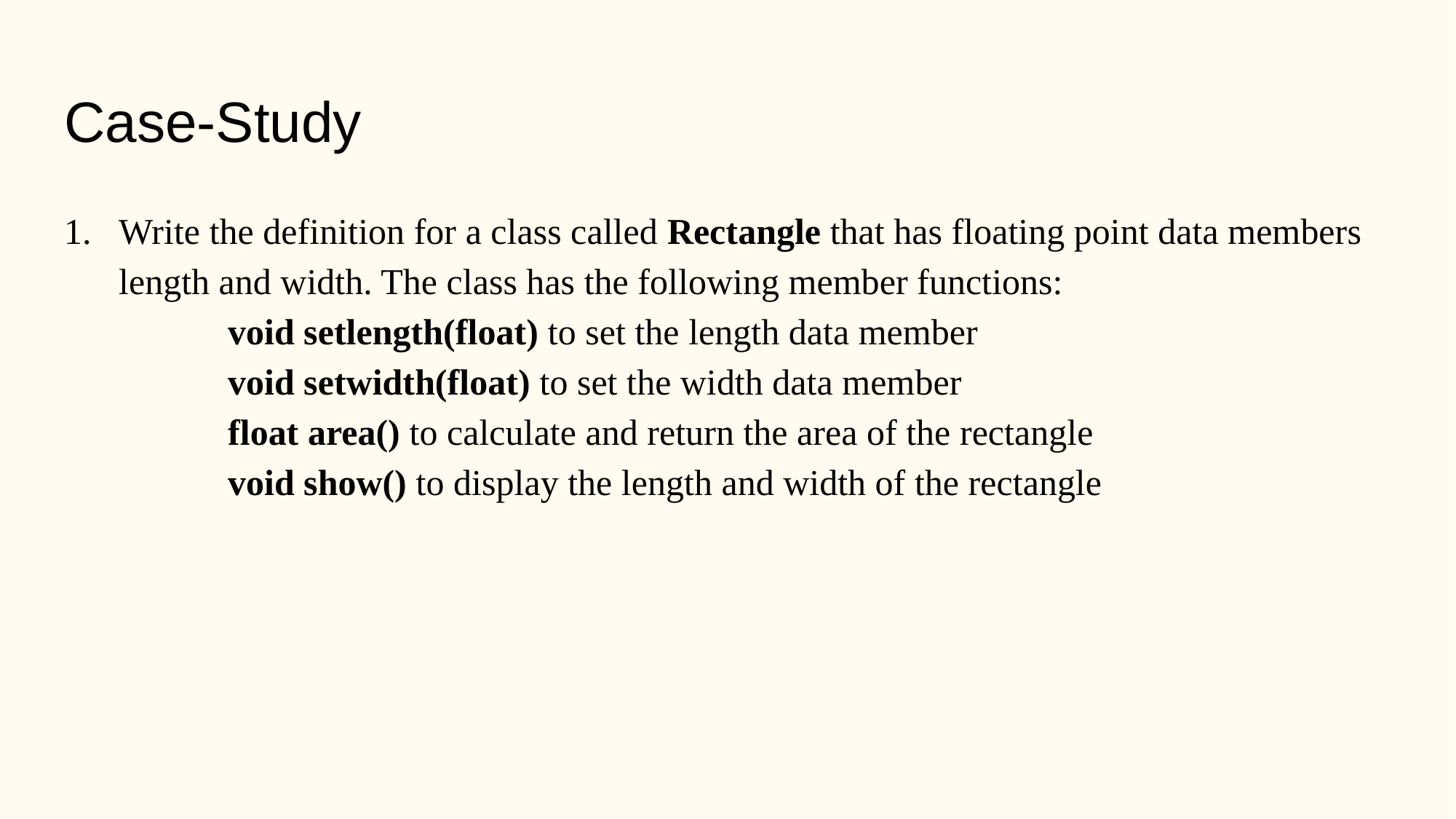

# Case-Study
Write the definition for a class called Rectangle that has floating point data members length and width. The class has the following member functions:
	void setlength(float) to set the length data member
	void setwidth(float) to set the width data member
	float area() to calculate and return the area of the rectangle
	void show() to display the length and width of the rectangle